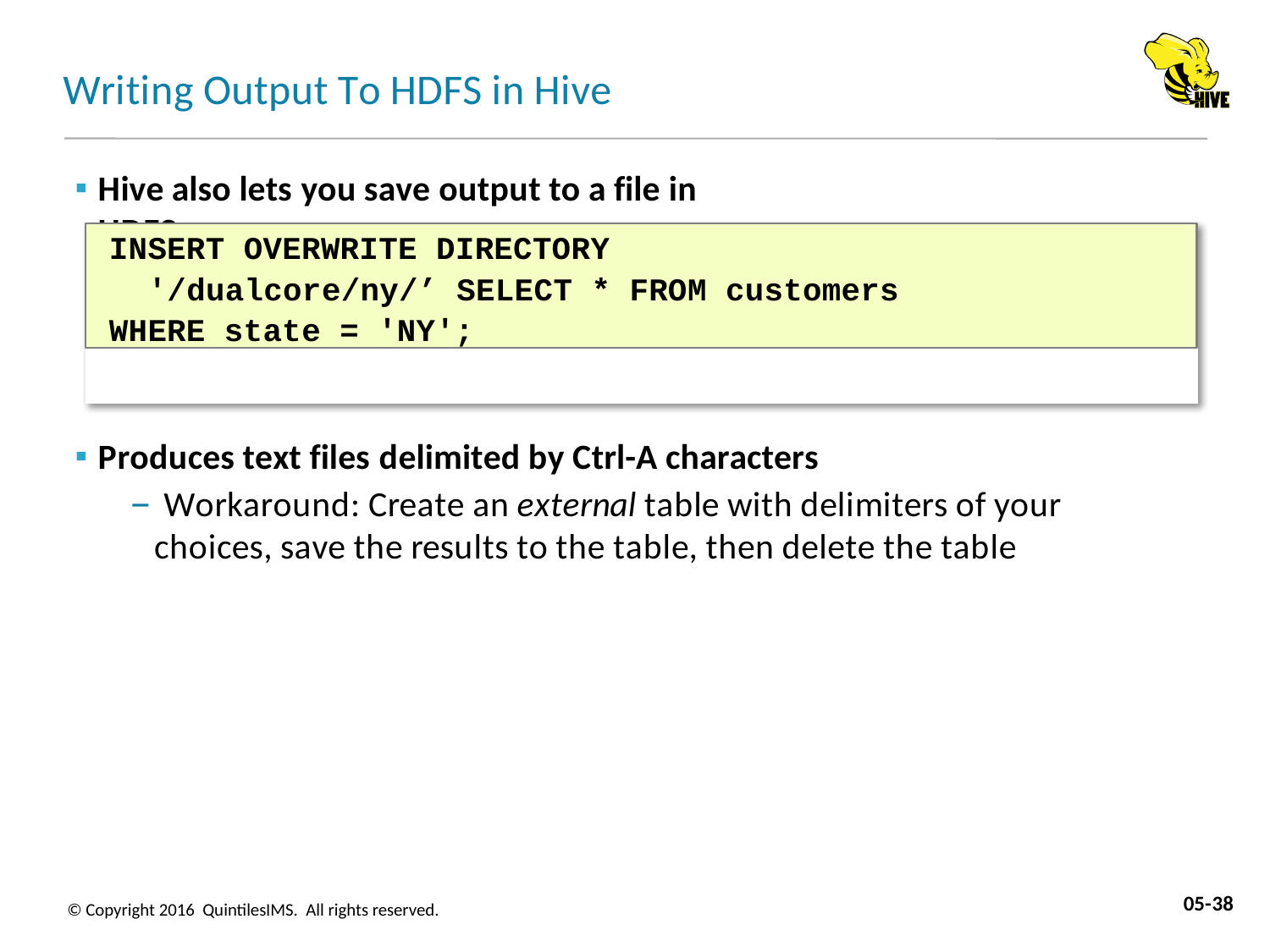

# Writing Output To HDFS in Hive
Hive also lets you save output to a file in HDFS

INSERT OVERWRITE DIRECTORY '/dualcore/ny/’ SELECT * FROM customers
WHERE state = 'NY';

Produces text files delimited by Ctrl-A characters
– Workaround: Create an external table with delimiters of your choices, save the results to the table, then delete the table
05-38
© Copyright 2016  QuintilesIMS.  All rights reserved.